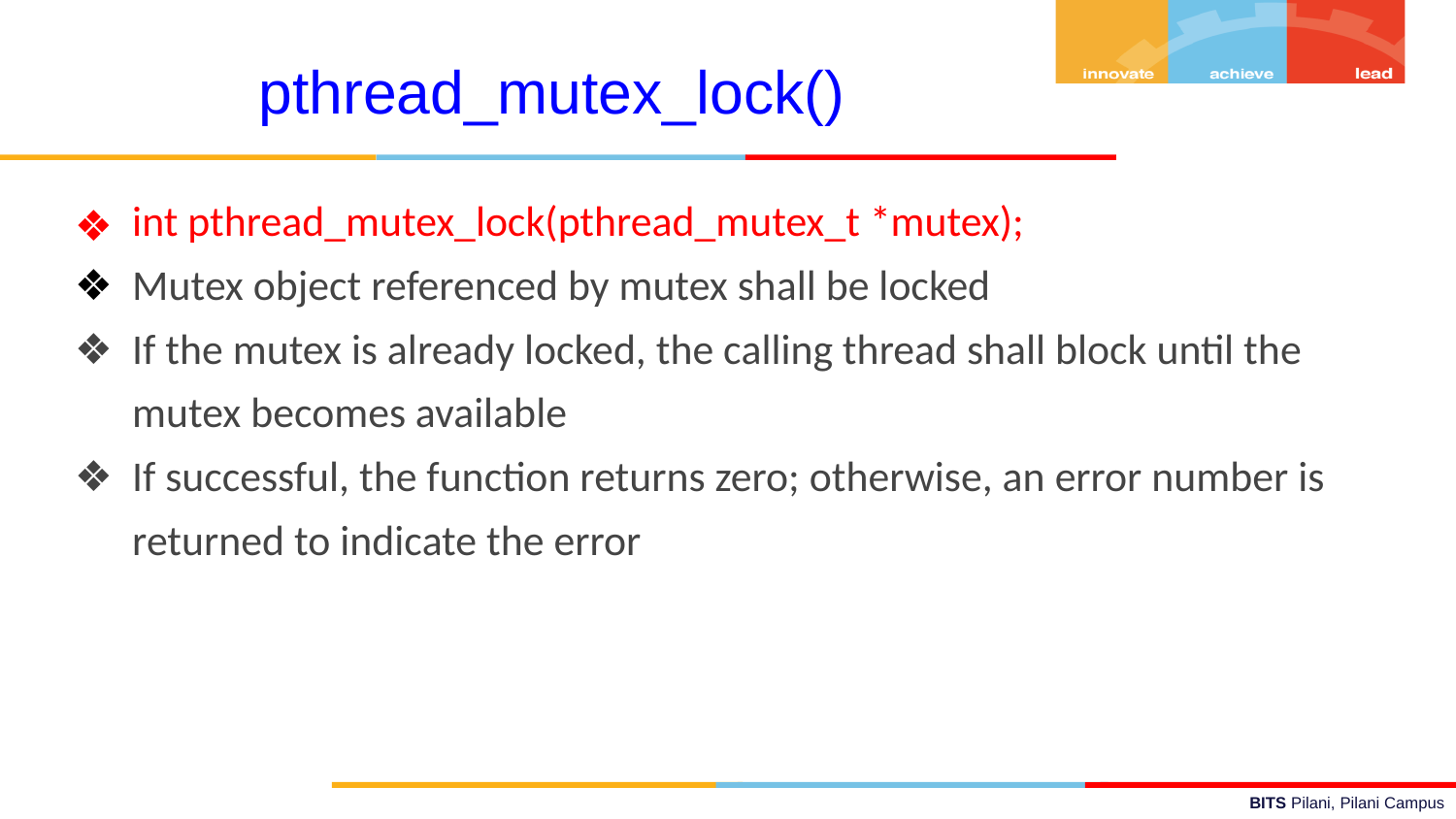

pthread_mutex_lock()
int pthread_mutex_lock(pthread_mutex_t *mutex);
Mutex object referenced by mutex shall be locked
If the mutex is already locked, the calling thread shall block until the mutex becomes available
If successful, the function returns zero; otherwise, an error number is returned to indicate the error